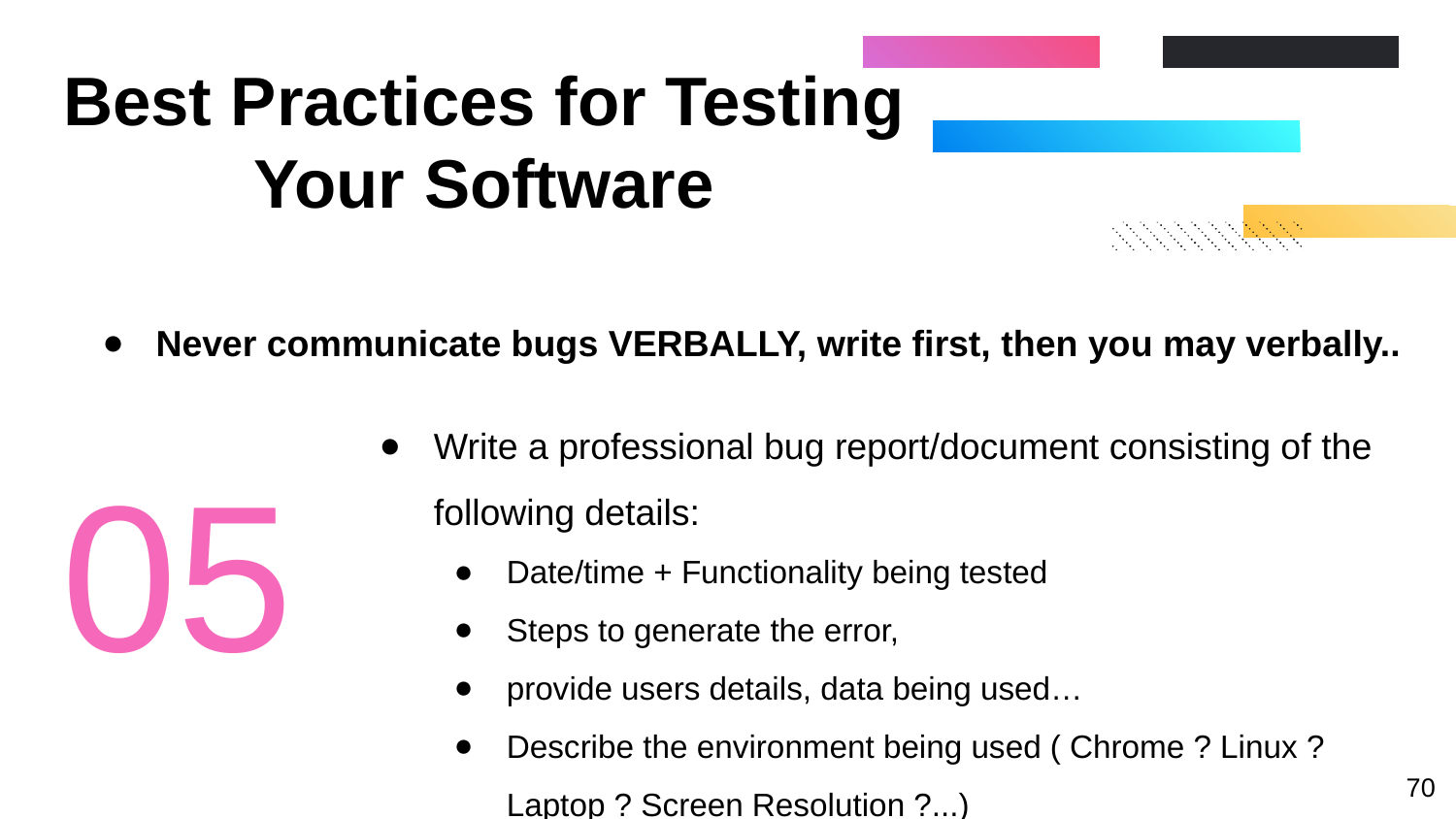

# Best Practices for Testing Your Software
Never communicate bugs VERBALLY, write first, then you may verbally..

Write a professional bug report/document consisting of the following details:
Date/time + Functionality being tested
Steps to generate the error,
provide users details, data being used…
Describe the environment being used ( Chrome ? Linux ? Laptop ? Screen Resolution ?...)

05
70